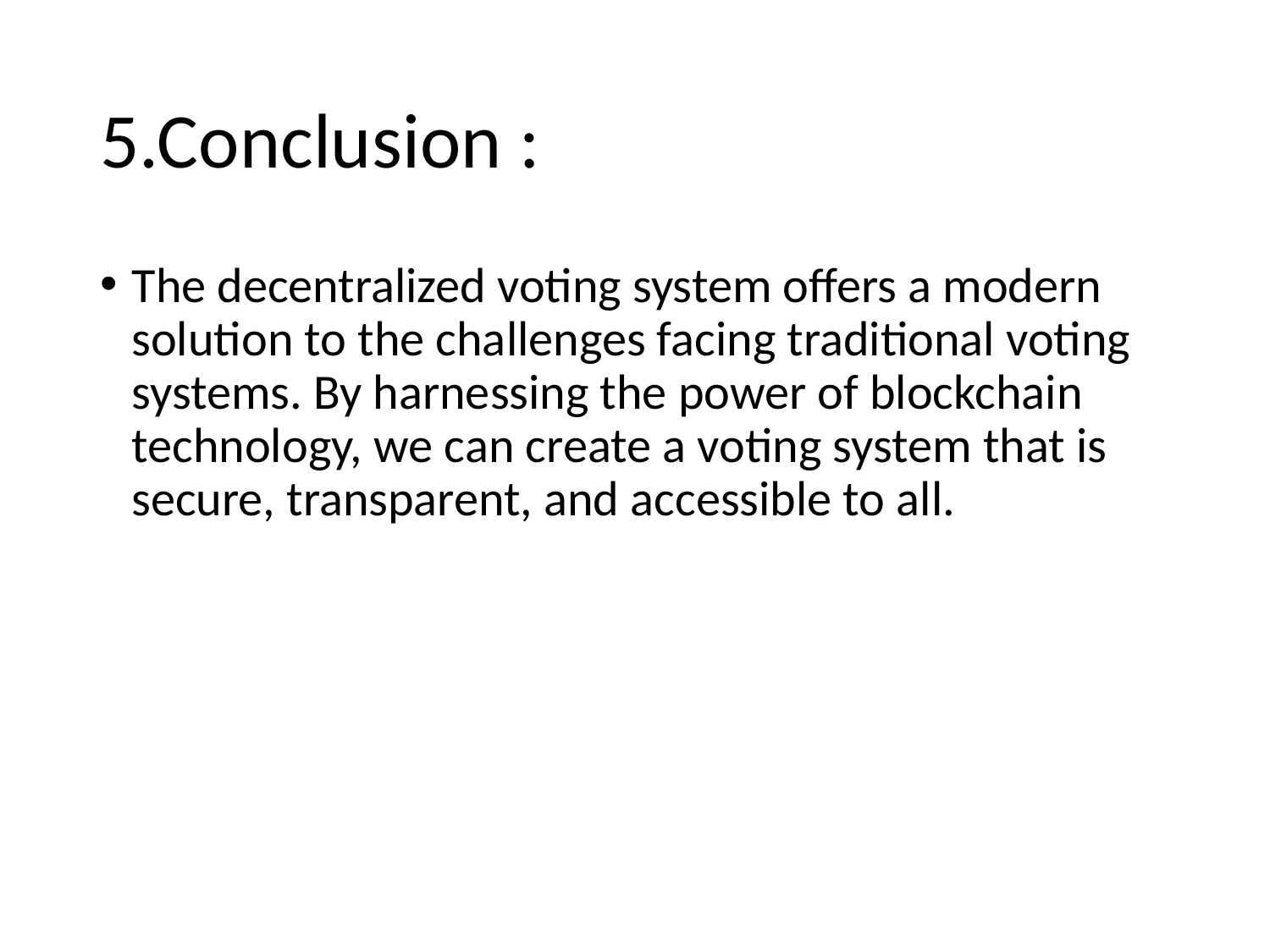

# 5.Conclusion :
The decentralized voting system offers a modern solution to the challenges facing traditional voting systems. By harnessing the power of blockchain technology, we can create a voting system that is secure, transparent, and accessible to all.